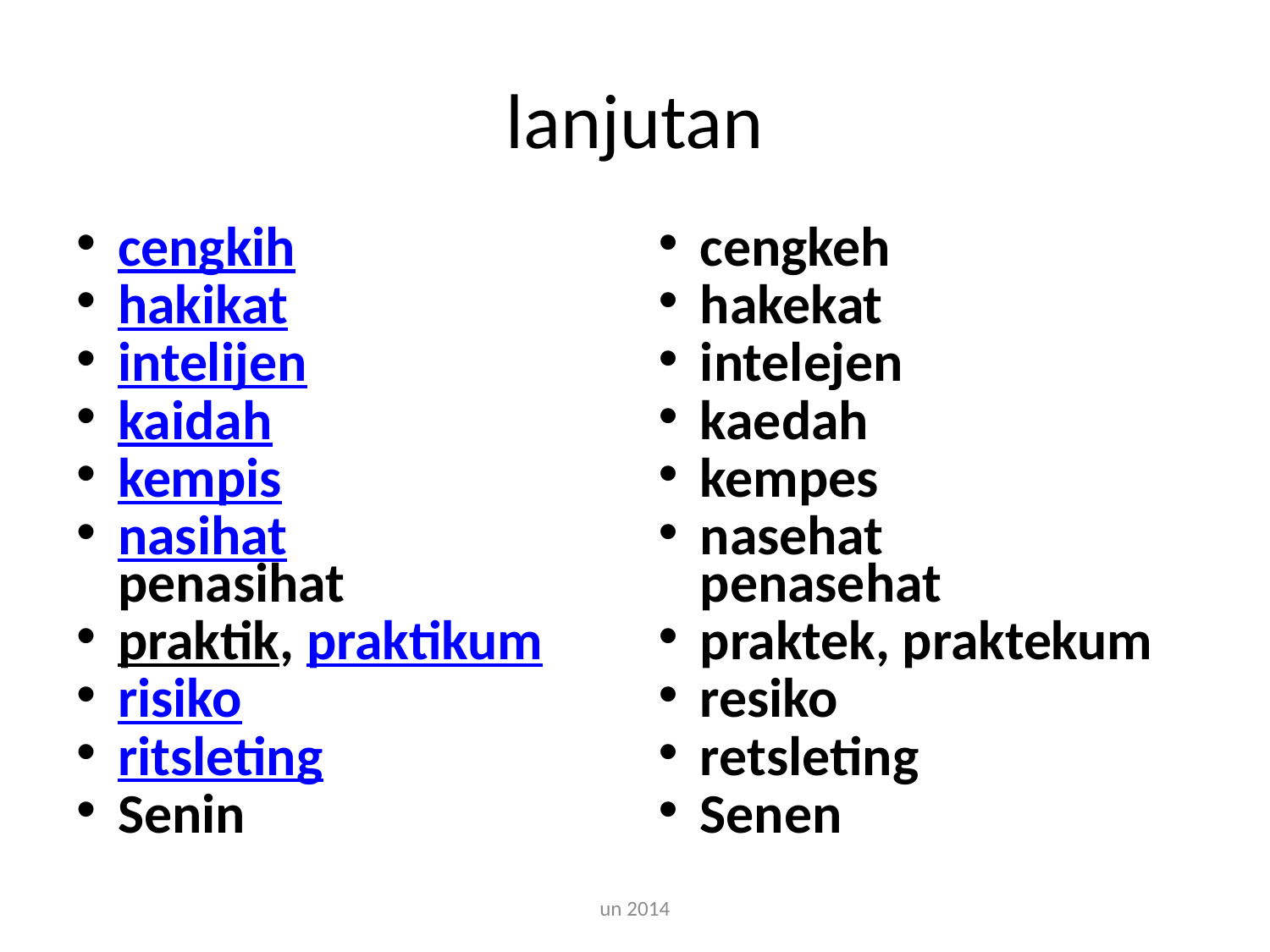

# lanjutan
cengkih
hakikat
intelijen
kaidah
kempis
nasihat
penasihat
praktik, praktikum
risiko
ritsleting
Senin

cengkeh
hakekat
intelejen
kaedah
kempes
nasehat
penasehat
praktek, praktekum
resiko
retsleting
Senen

un 2014